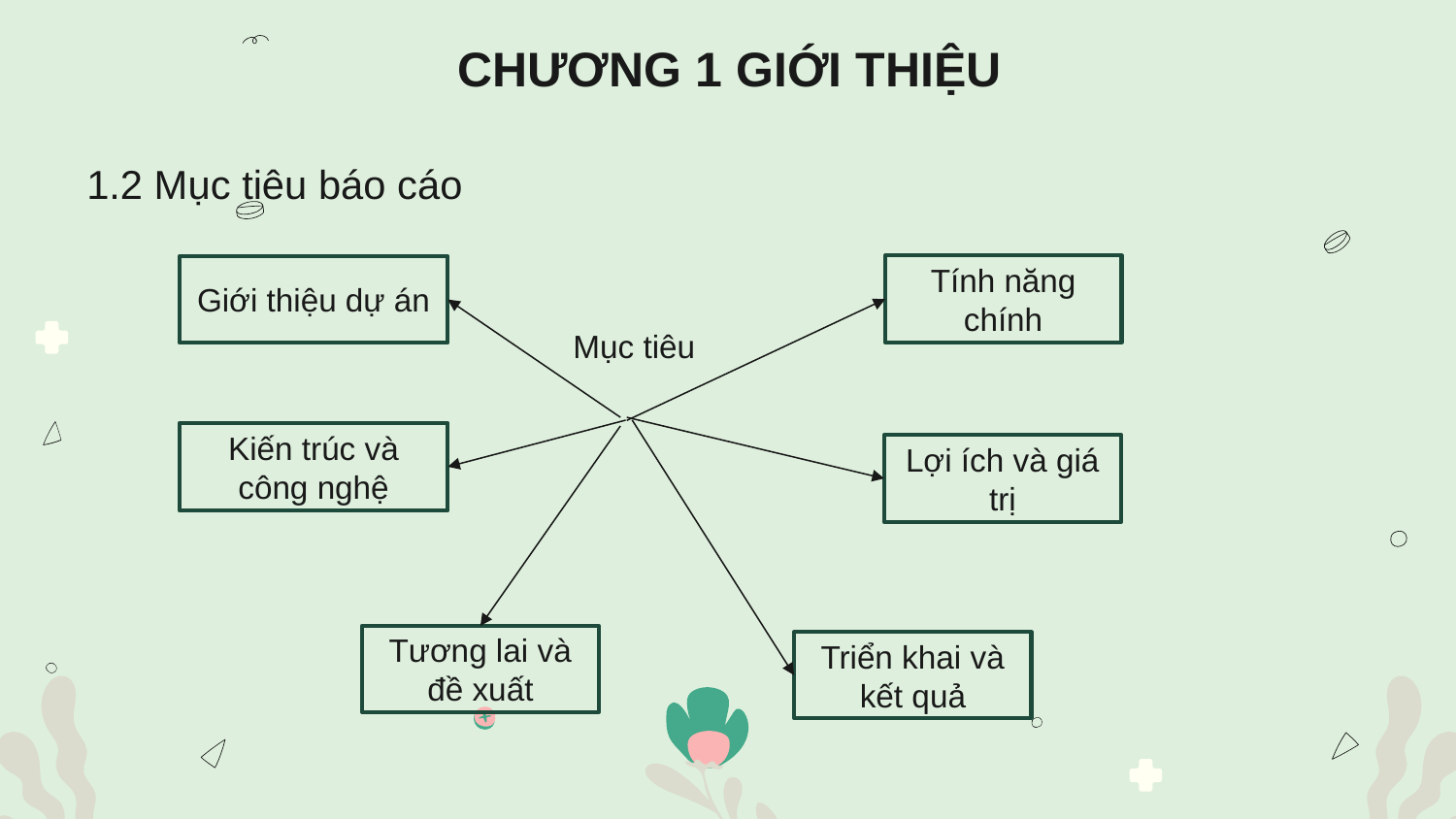

# CHƯƠNG 1 GIỚI THIỆU
1.2 Mục tiêu báo cáo

Tính năng chính
Giới thiệu dự án
Mục tiêu
Kiến trúc và công nghệ
Lợi ích và giá trị
Tương lai và đề xuất
Triển khai và kết quả